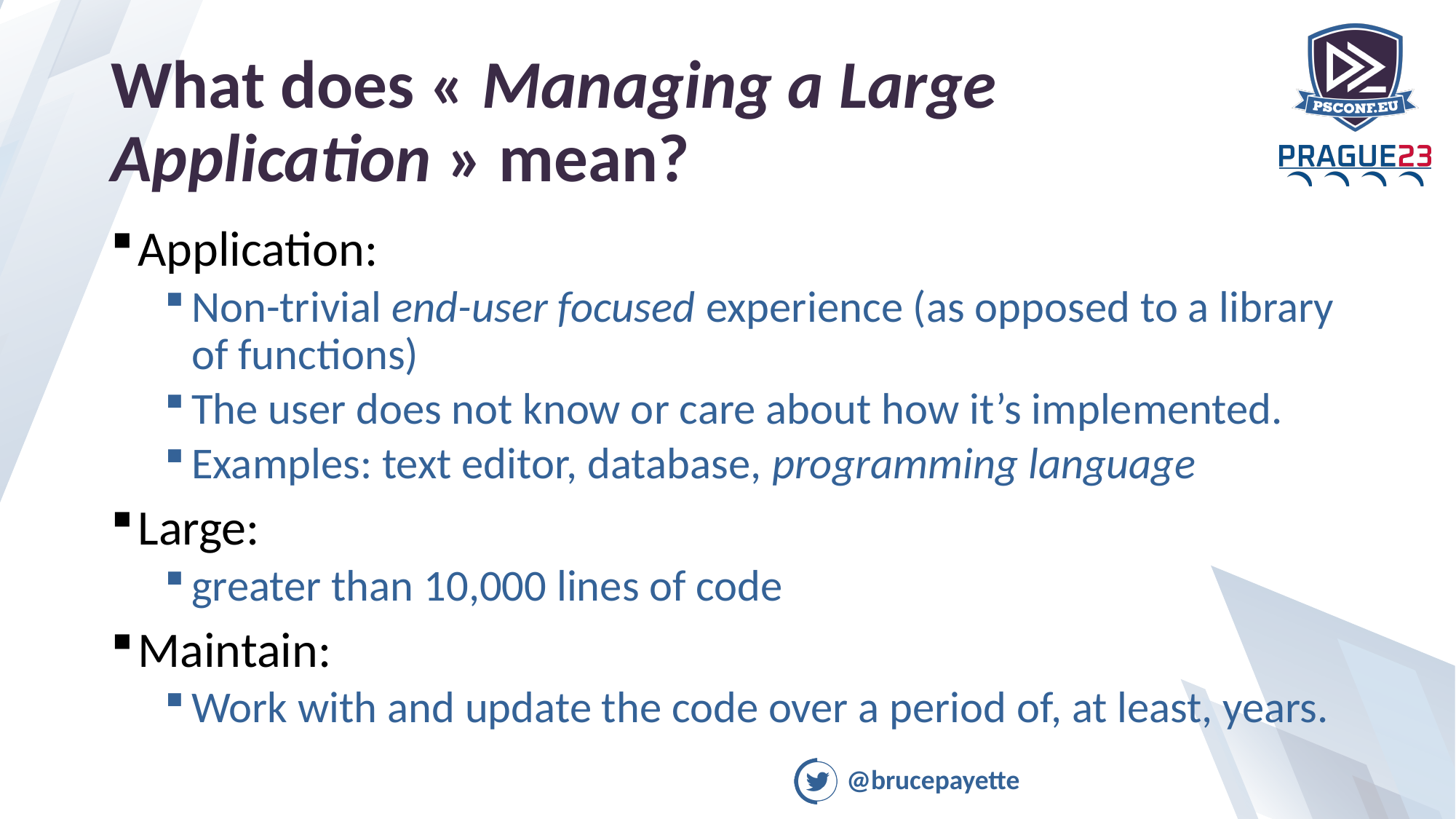

# What does « Managing a Large Application » mean?
Application:
Non-trivial end-user focused experience (as opposed to a library of functions)
The user does not know or care about how it’s implemented.
Examples: text editor, database, programming language
Large:
greater than 10,000 lines of code
Maintain:
Work with and update the code over a period of, at least, years.